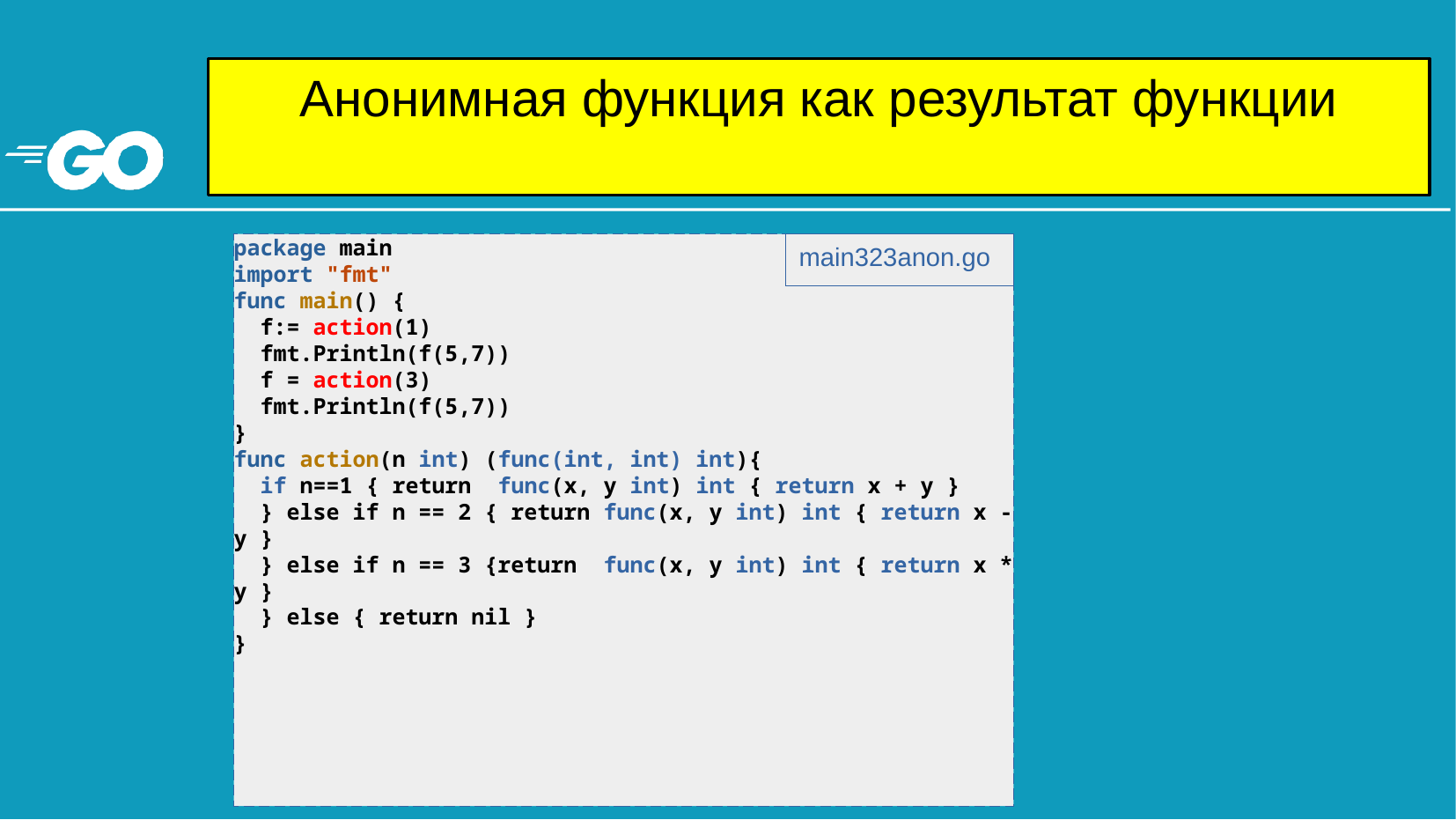

# Анонимная функция как результат функции
package main
import "fmt"
func main() {
  f:= action(1)
  fmt.Println(f(5,7))
  f = action(3)
  fmt.Println(f(5,7))
}
func action(n int) (func(int, int) int){
  if n==1 { return  func(x, y int) int { return x + y }
  } else if n == 2 { return func(x, y int) int { return x - y }
  } else if n == 3 {return  func(x, y int) int { return x * y }
  } else { return nil }
}
main323anon.go